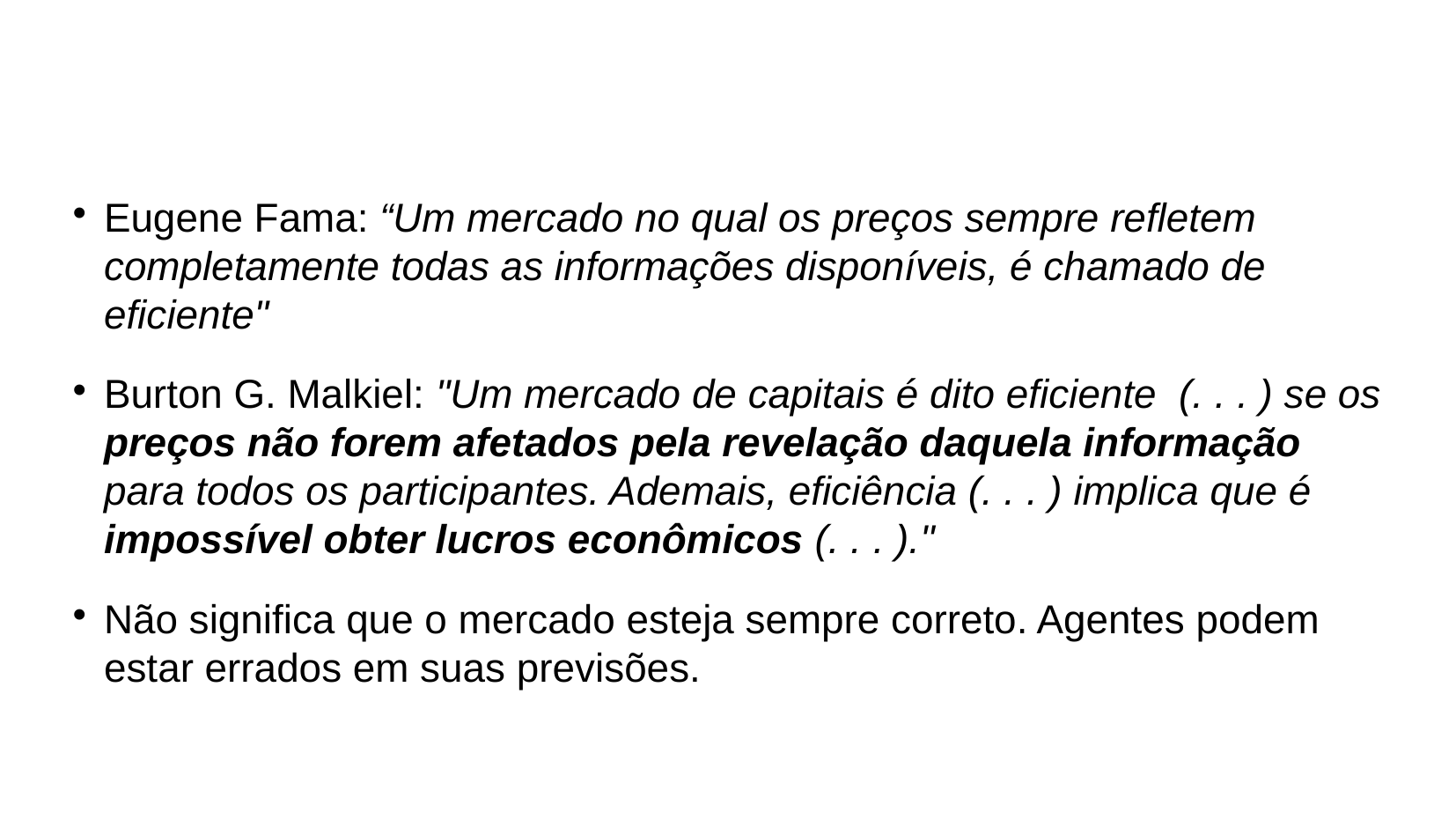

Eugene Fama: “Um mercado no qual os preços sempre refletem completamente todas as informações disponíveis, é chamado de eficiente"
Burton G. Malkiel: "Um mercado de capitais é dito eficiente  (. . . ) se os preços não forem afetados pela revelação daquela informação para todos os participantes. Ademais, eficiência (. . . ) implica que é impossível obter lucros econômicos (. . . )."
Não significa que o mercado esteja sempre correto. Agentes podem estar errados em suas previsões.